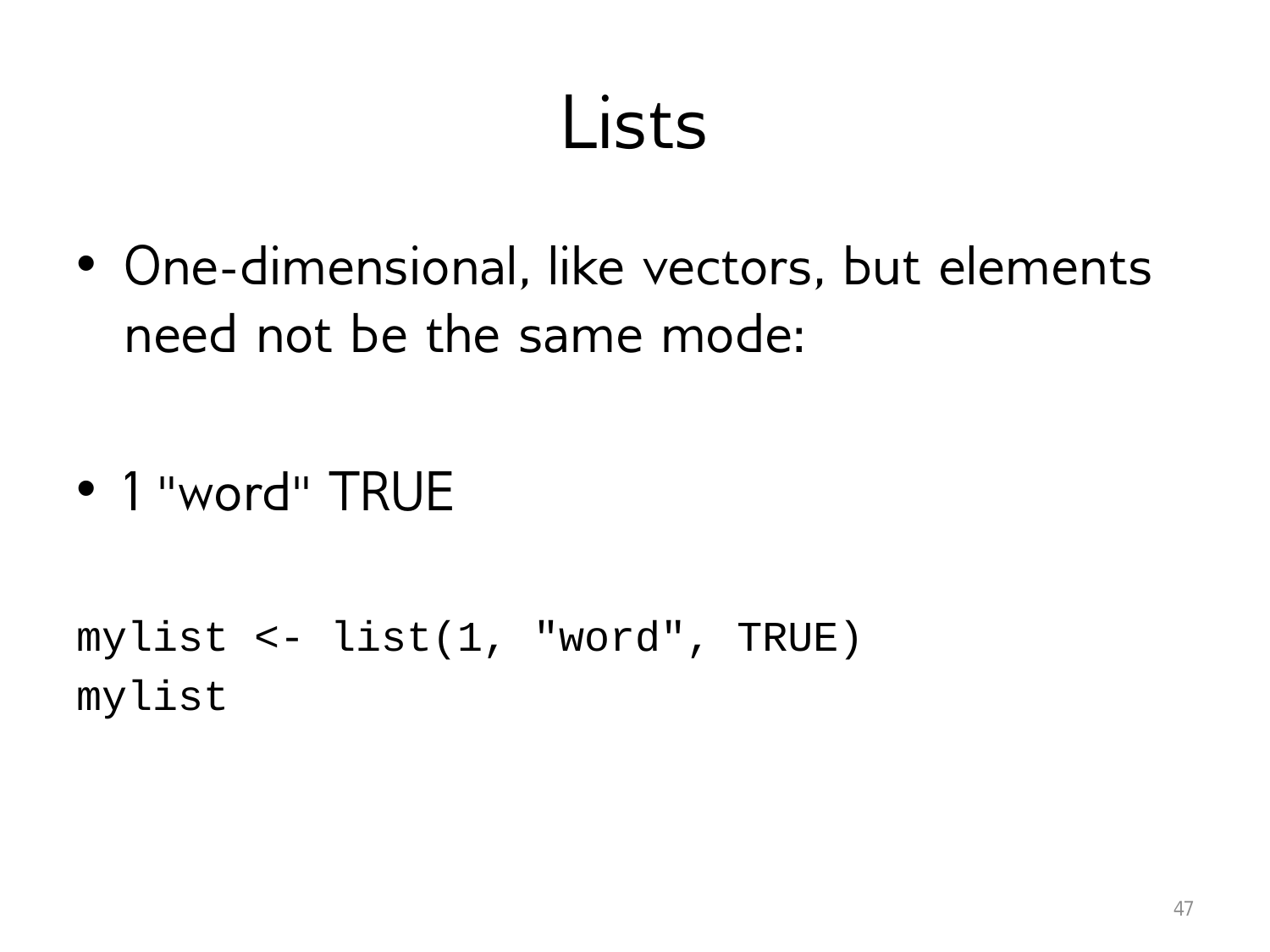

# Lists
One-dimensional, like vectors, but elements need not be the same mode:

1 "word" TRUE

mylist <- list(1, "word", TRUE)
mylist
47